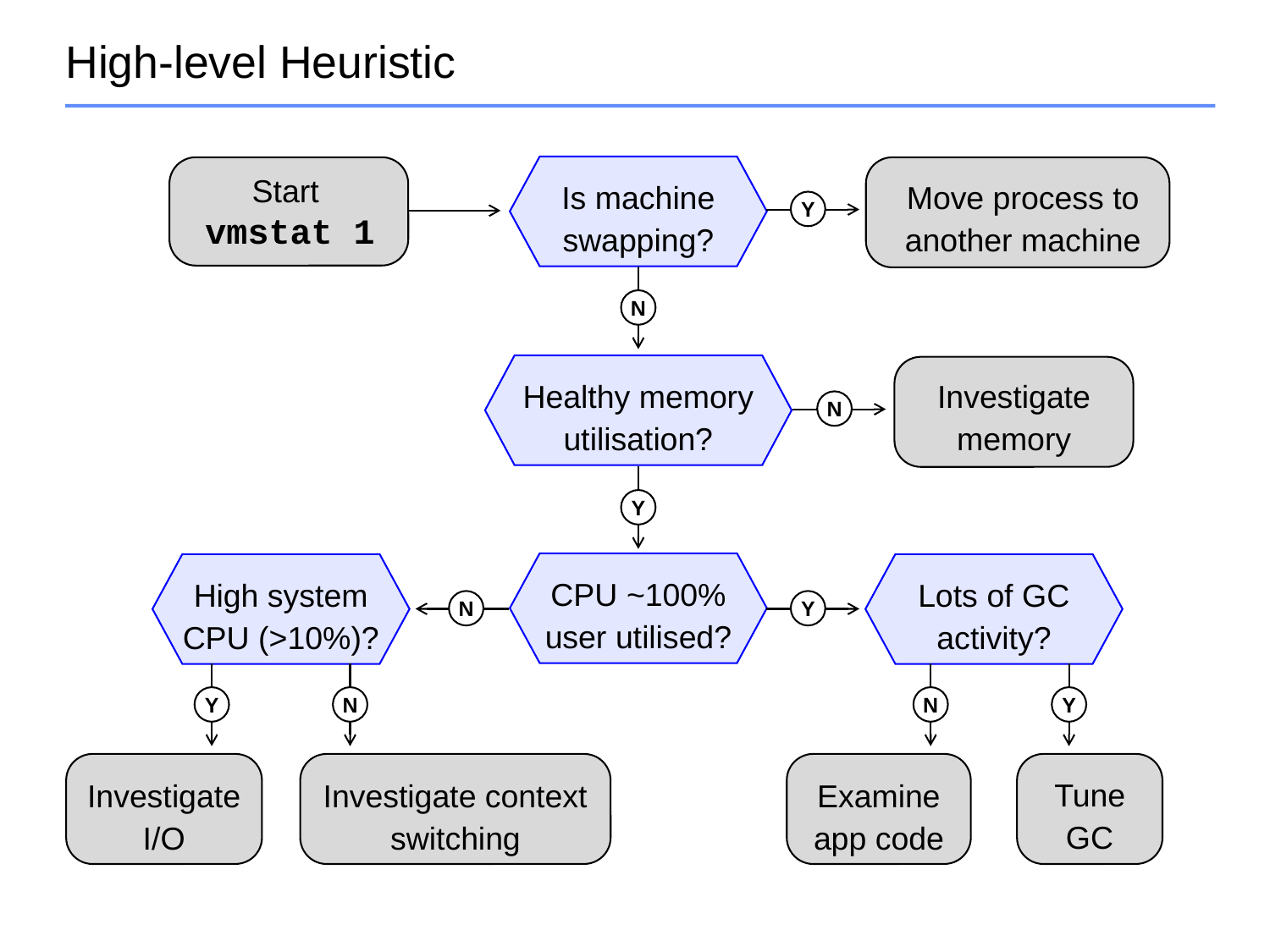

# High-level Heuristic

Start
vmstat 1
Move process to another machine
Is machine swapping?
Y

N

Investigate memory
Healthy memory utilisation?
N

Y

CPU ~100% user utilised?
High system CPU (>10%)?
Lots of GC activity?
N

Y

Y

N

N

Y

Tune GC
Investigate I/O
Investigate context switching
Examine app code